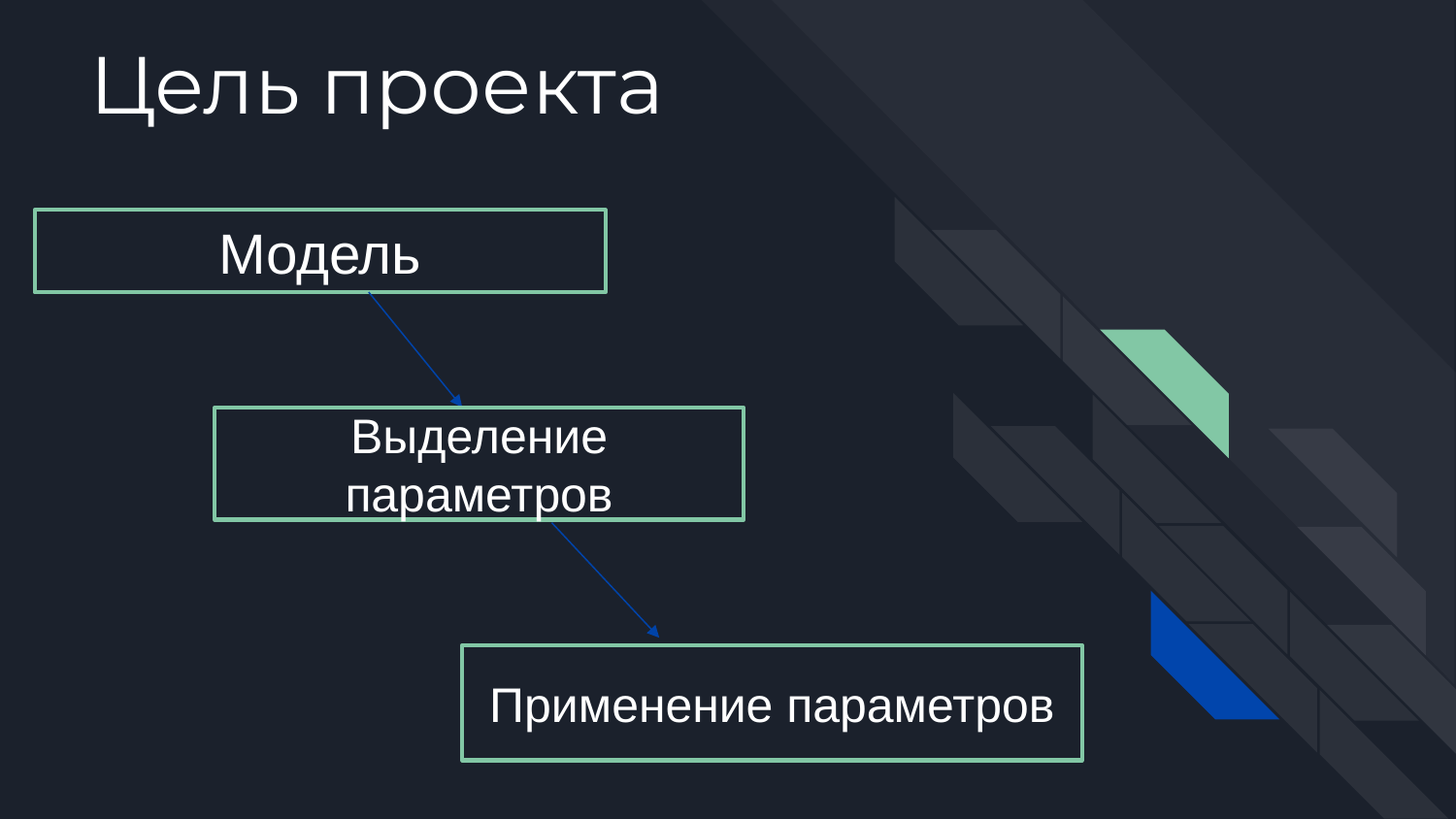

# Цель проекта
Модель
Выделение параметров
Применение параметров